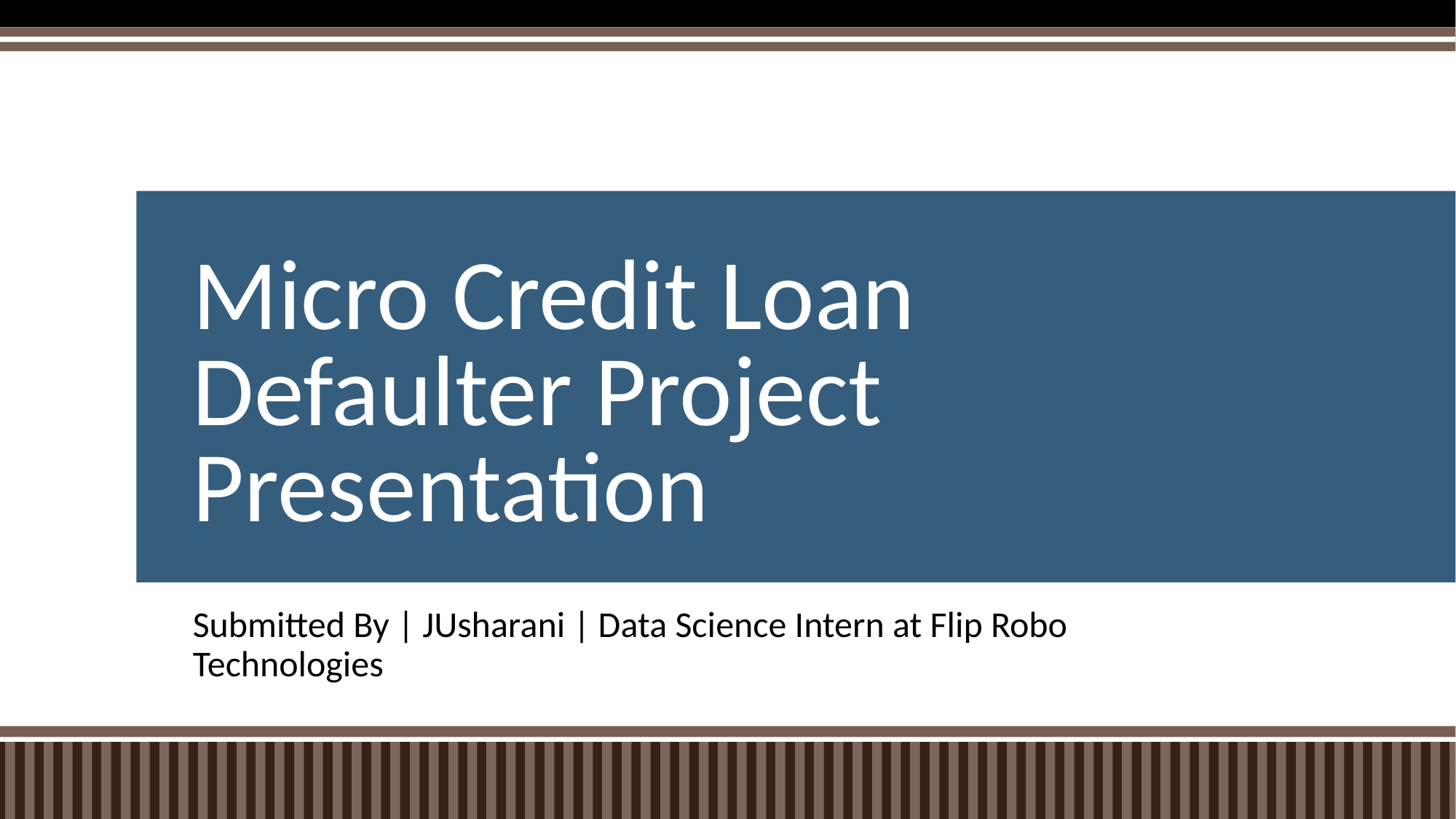

# Micro Credit Loan Defaulter Project Presentation
Submitted By | JUsharani | Data Science Intern at Flip Robo Technologies